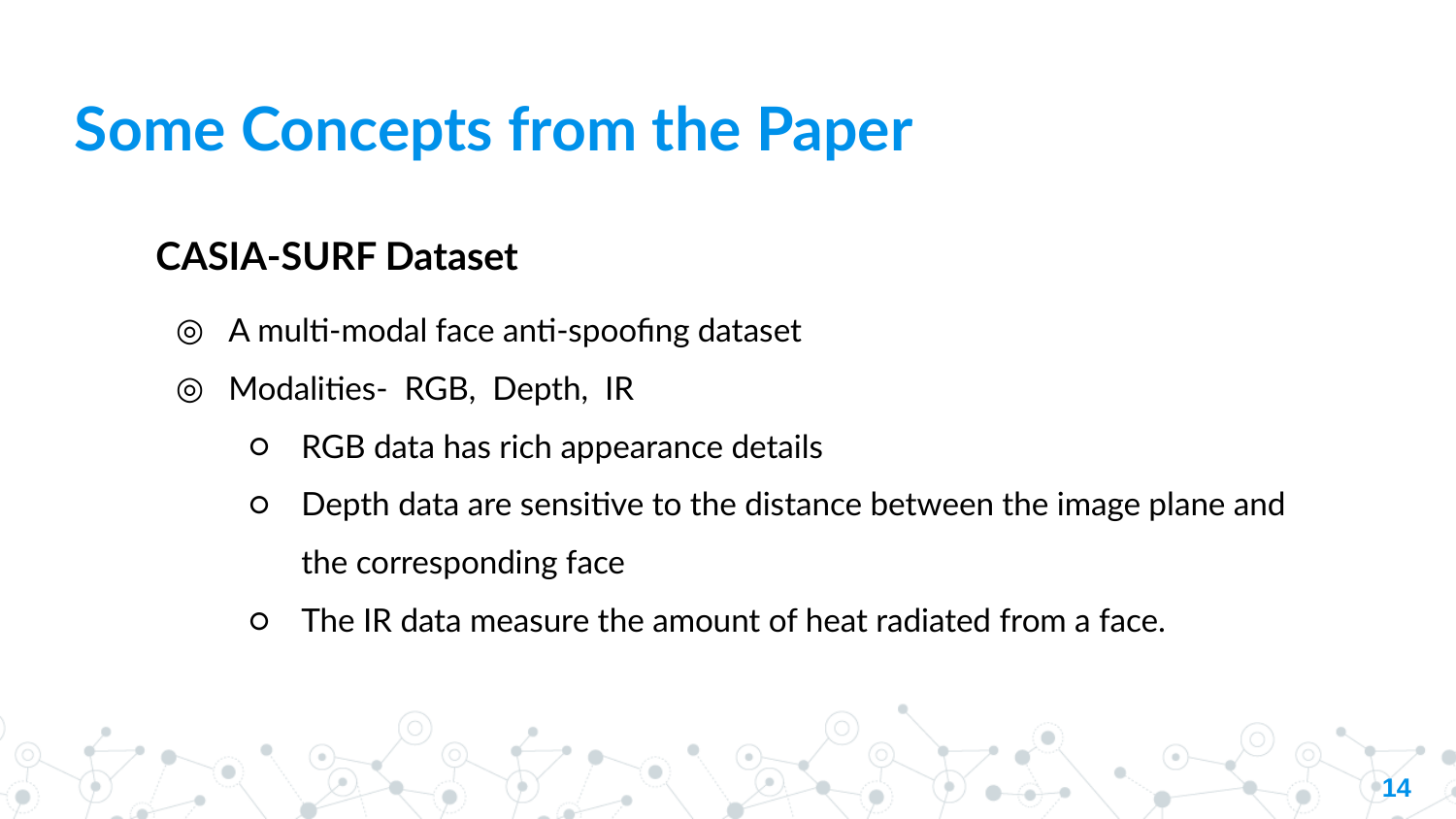

# Some Concepts from the Paper
CASIA-SURF Dataset
A multi-modal face anti-spoofing dataset
Modalities-  RGB,  Depth,  IR
RGB data has rich appearance details
Depth data are sensitive to the distance between the image plane and the corresponding face
The IR data measure the amount of heat radiated from a face.
14